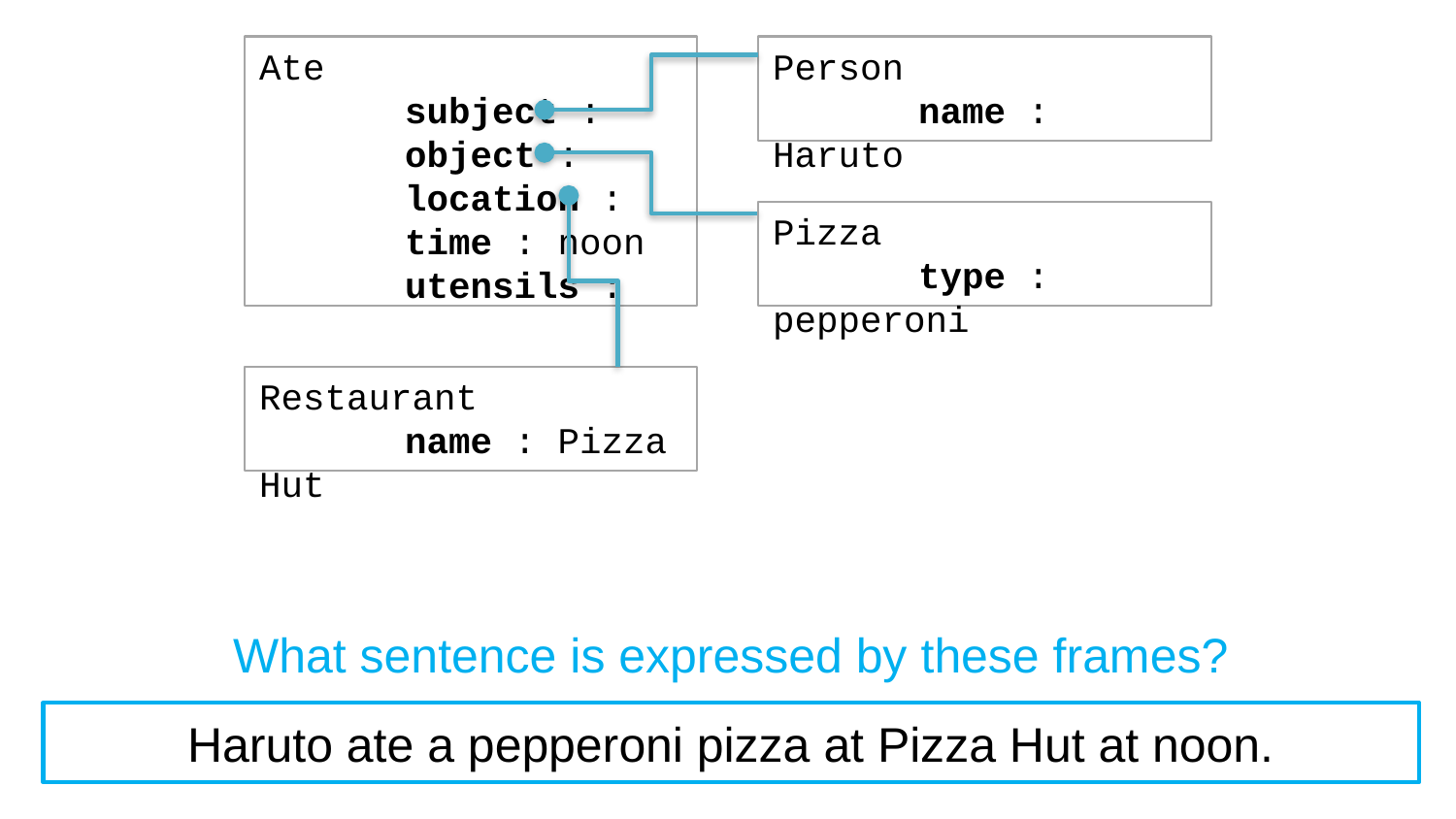

Ate
	subject :
	object :
	location :
	time : noon
	utensils :
Person
	name : Haruto

Pizza
	type : pepperoni
Restaurant
	name : Pizza Hut
What sentence is expressed by these frames?
Haruto ate a pepperoni pizza at Pizza Hut at noon.